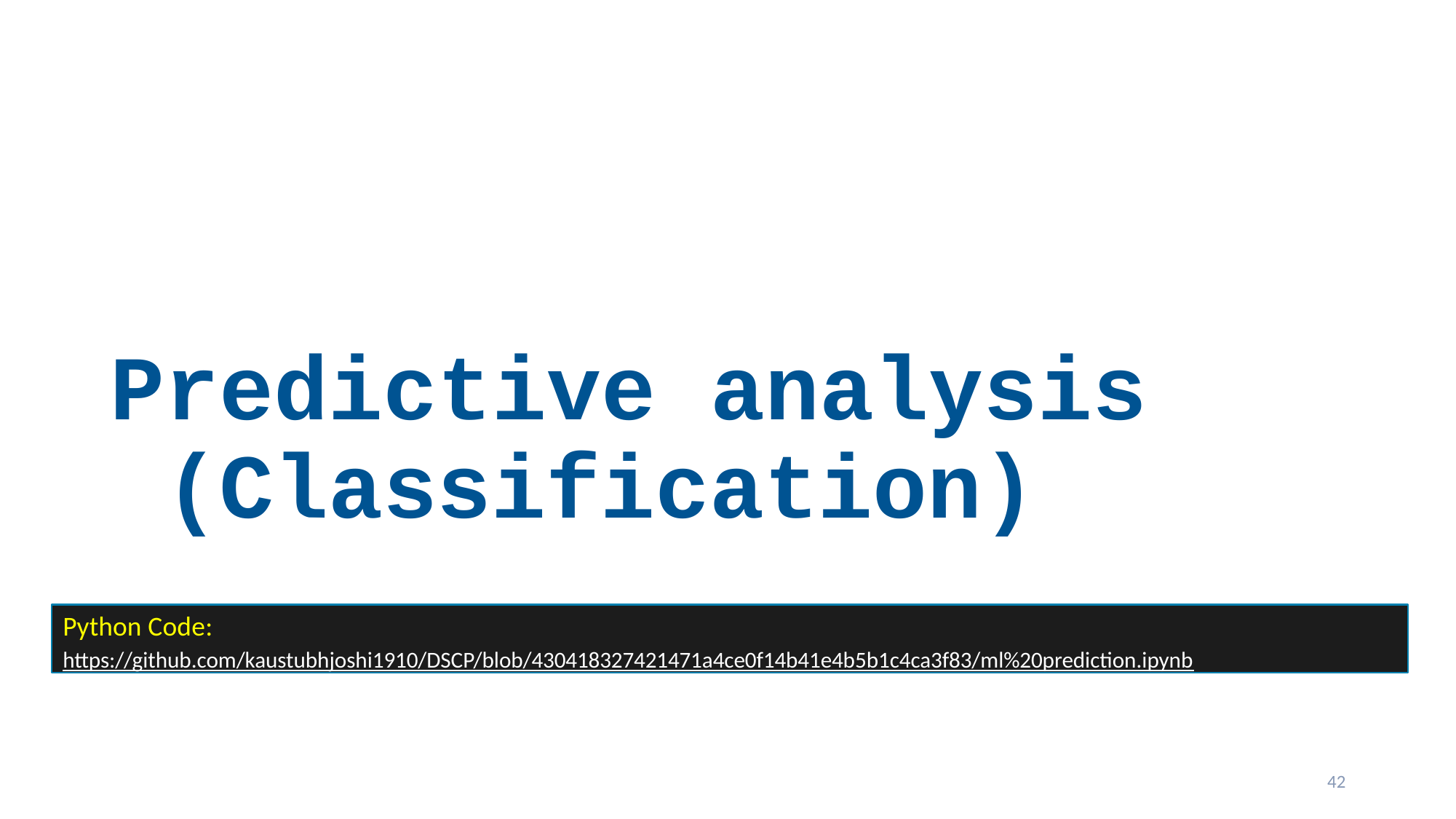

Predictive analysis  (Classification)
Python Code:
https://github.com/kaustubhjoshi1910/DSCP/blob/430418327421471a4ce0f14b41e4b5b1c4ca3f83/ml%20prediction.ipynb
42